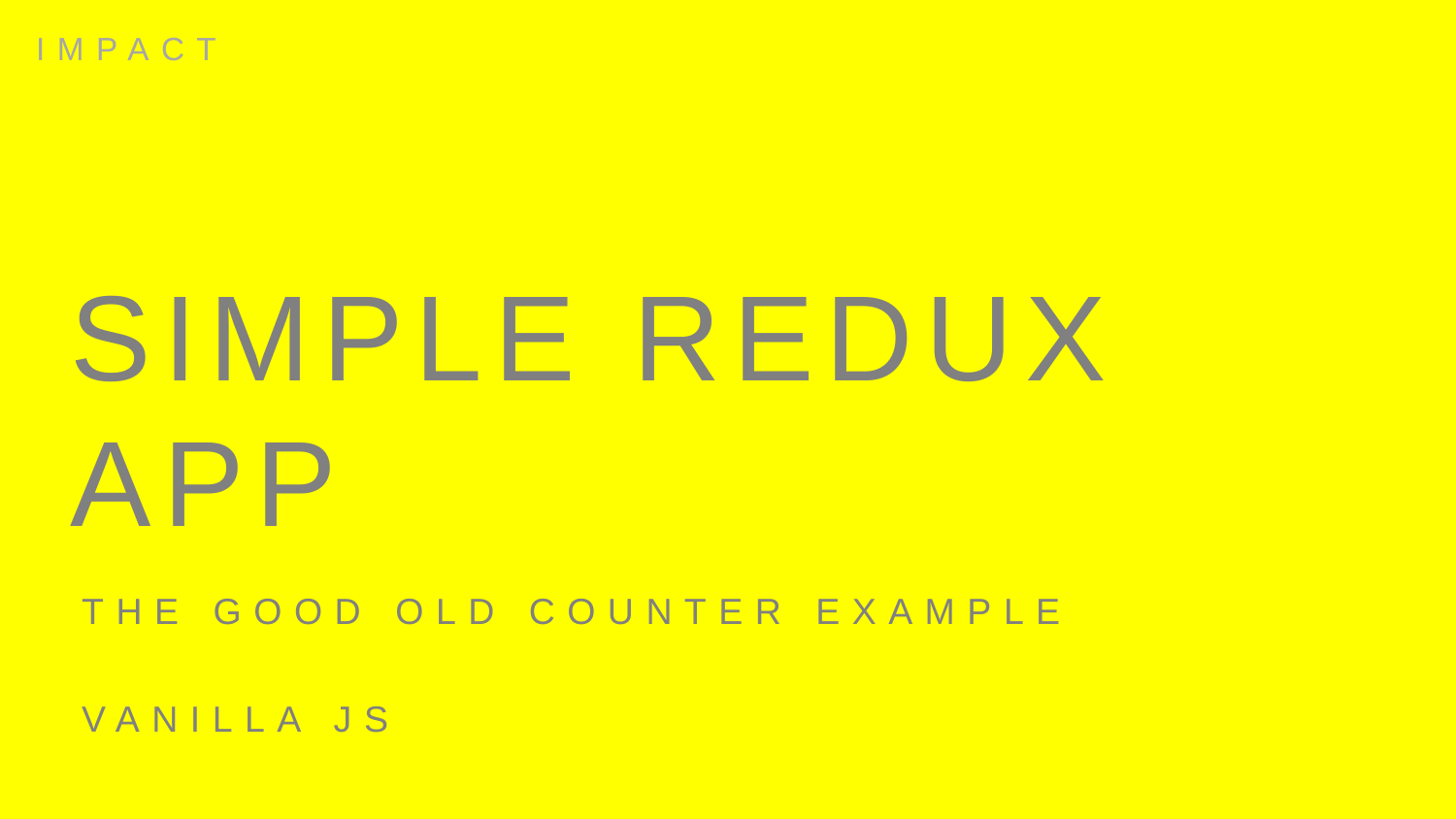

# Simple redux app
The good old counter example

Vanilla js